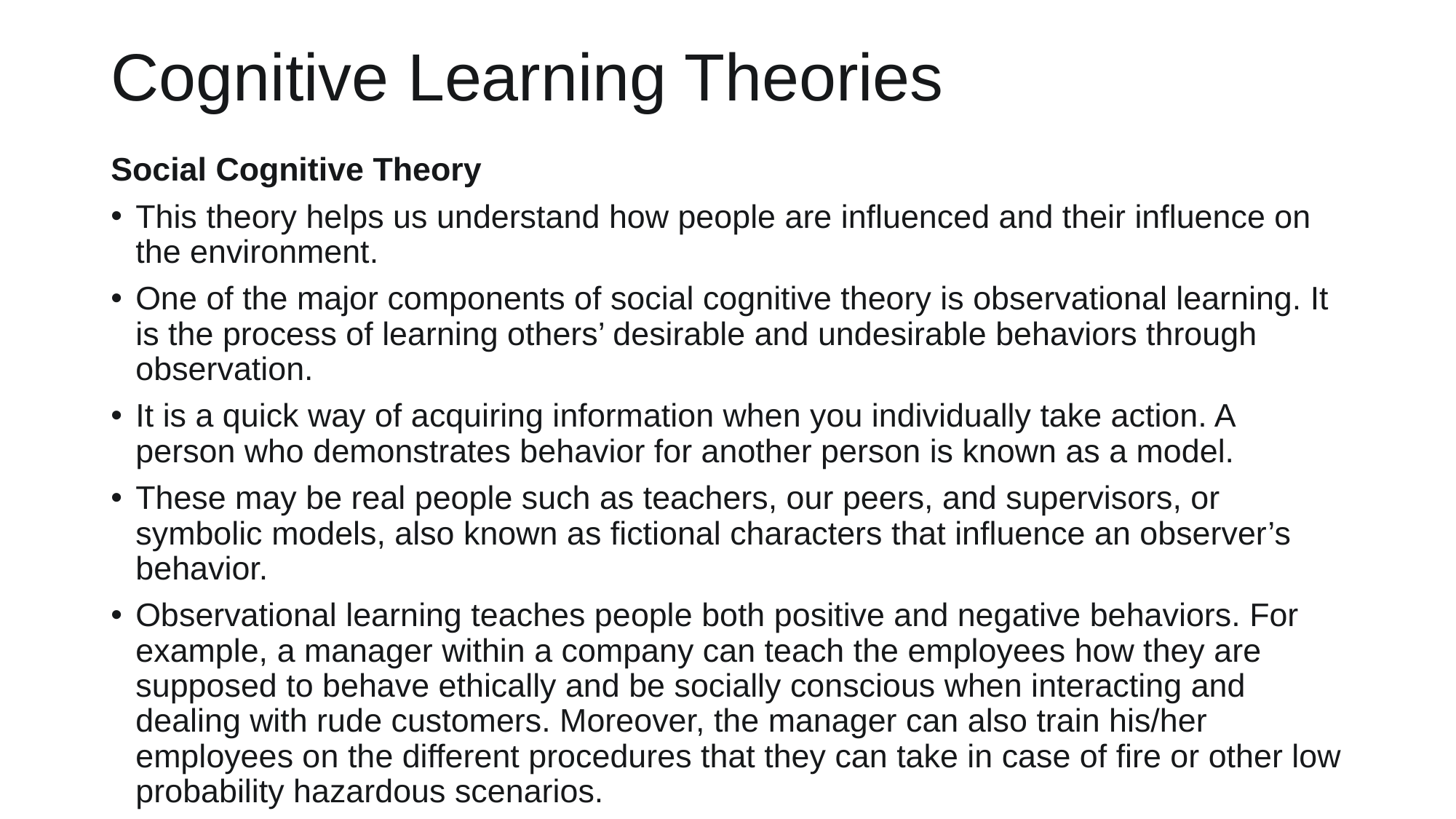

# Сognitive Learning Theories
Social Cognitive Theory
This theory helps us understand how people are influenced and their influence on the environment.
One of the major components of social cognitive theory is observational learning. It is the process of learning others’ desirable and undesirable behaviors through observation.
It is a quick way of acquiring information when you individually take action. A person who demonstrates behavior for another person is known as a model.
These may be real people such as teachers, our peers, and supervisors, or symbolic models, also known as fictional characters that influence an observer’s behavior.
Observational learning teaches people both positive and negative behaviors. For example, a manager within a company can teach the employees how they are supposed to behave ethically and be socially conscious when interacting and dealing with rude customers. Moreover, the manager can also train his/her employees on the different procedures that they can take in case of fire or other low probability hazardous scenarios.